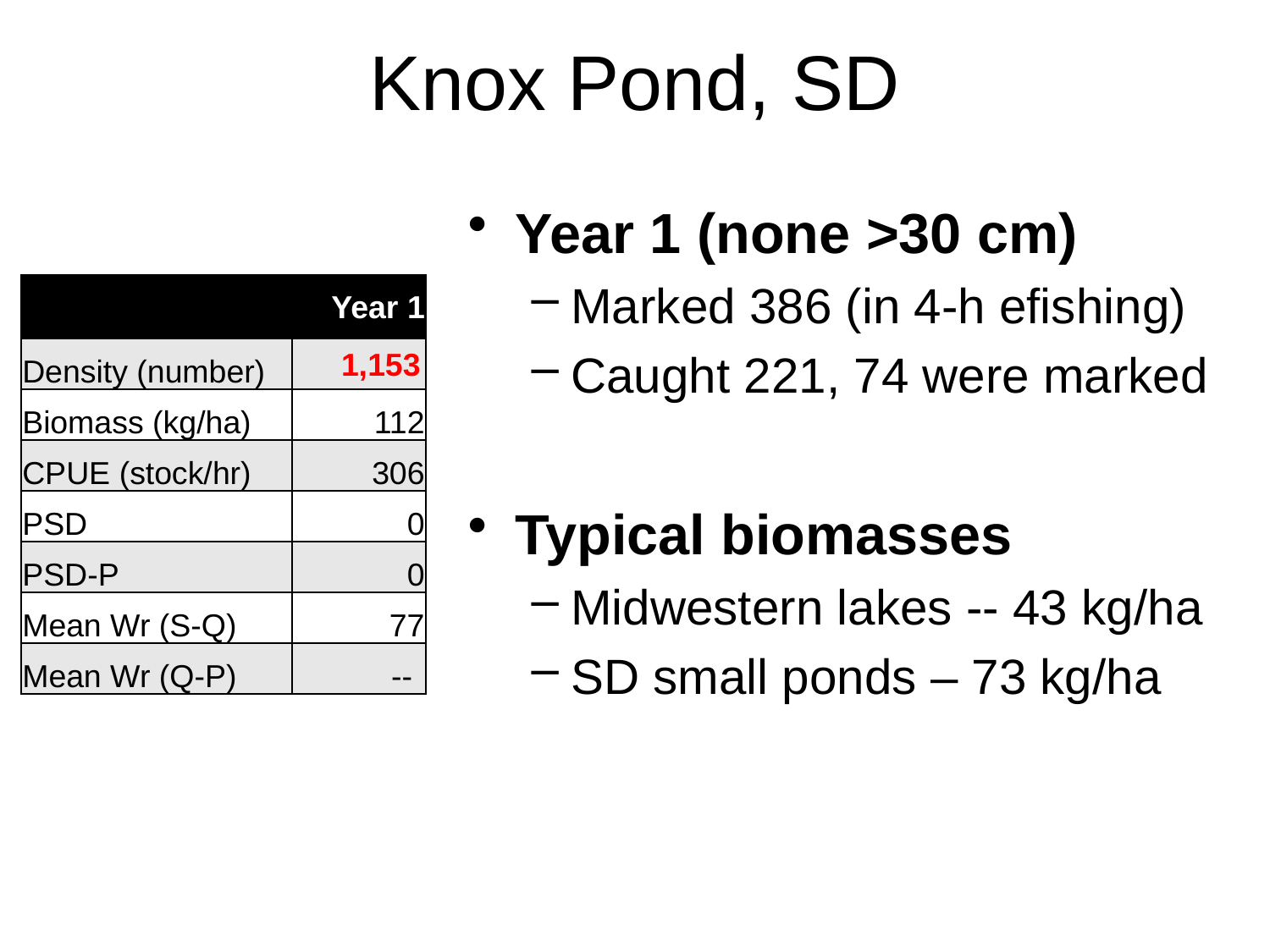

# Knox Pond, SD
Year 1 (none >30 cm)
Marked 386 (in 4-h efishing)
Caught 221, 74 were marked

Typical biomasses
Midwestern lakes -- 43 kg/ha
SD small ponds – 73 kg/ha

|  | Year 1 |
| --- | --- |
| Density (number) |  |
| Biomass (kg/ha) | 112 |
| CPUE (stock/hr) | 306 |
| PSD | 0 |
| PSD-P | 0 |
| Mean Wr (S-Q) | 77 |
| Mean Wr (Q-P) | -- |
1,153